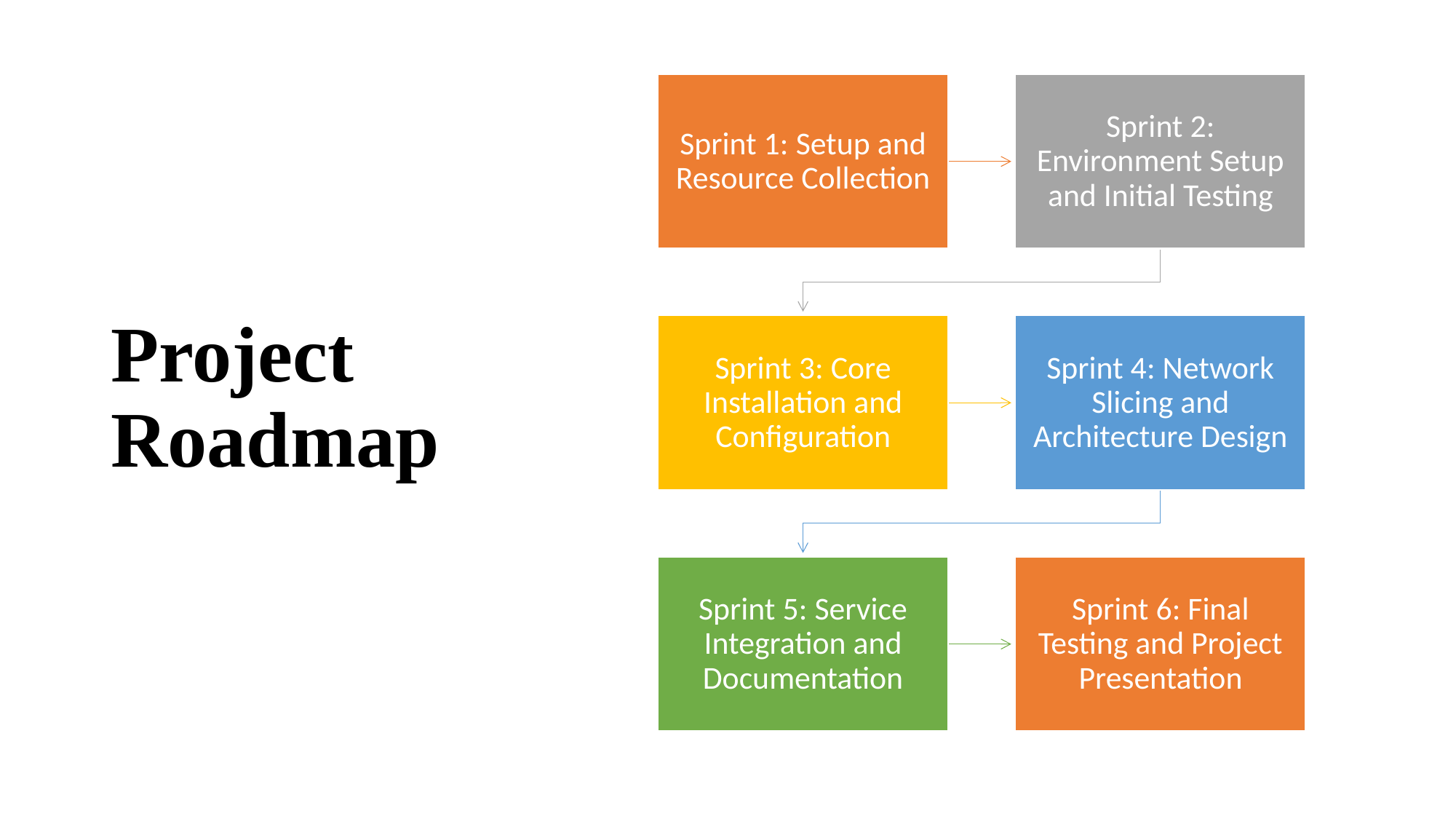

# Project Roadmap

Sprint 1: Setup and Resource Collection

Sprint 2: Environment Setup and Initial Testing

Sprint 3: Core Installation and Configuration

Sprint 4: Network Slicing and Architecture Design

Sprint 5: Service Integration and Documentation
Sprint 6: Final Testing and Project Presentation